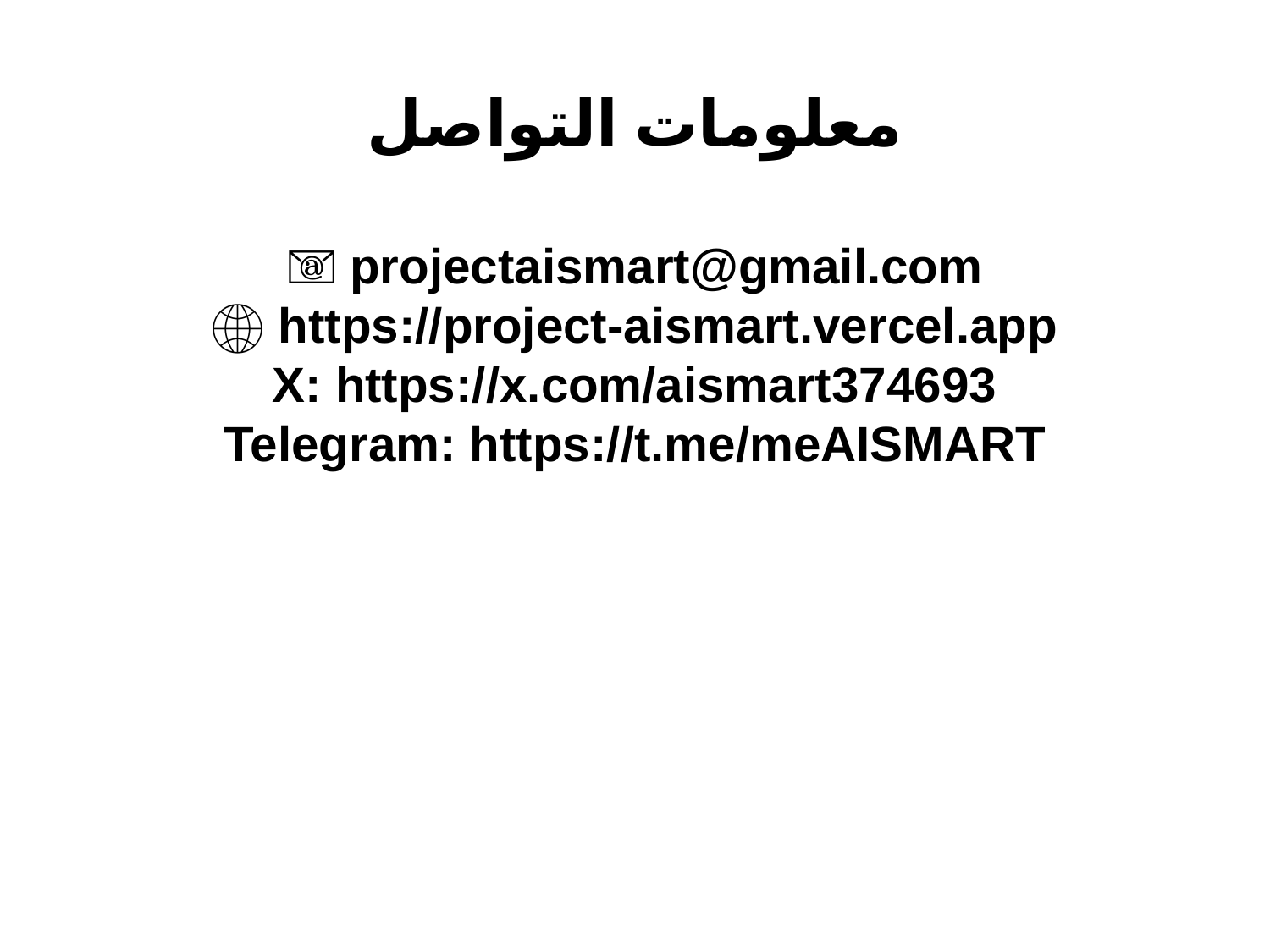

معلومات التواصل
#

📧 projectaismart@gmail.com
🌐 https://project-aismart.vercel.app
X: https://x.com/aismart374693
Telegram: https://t.me/meAISMART